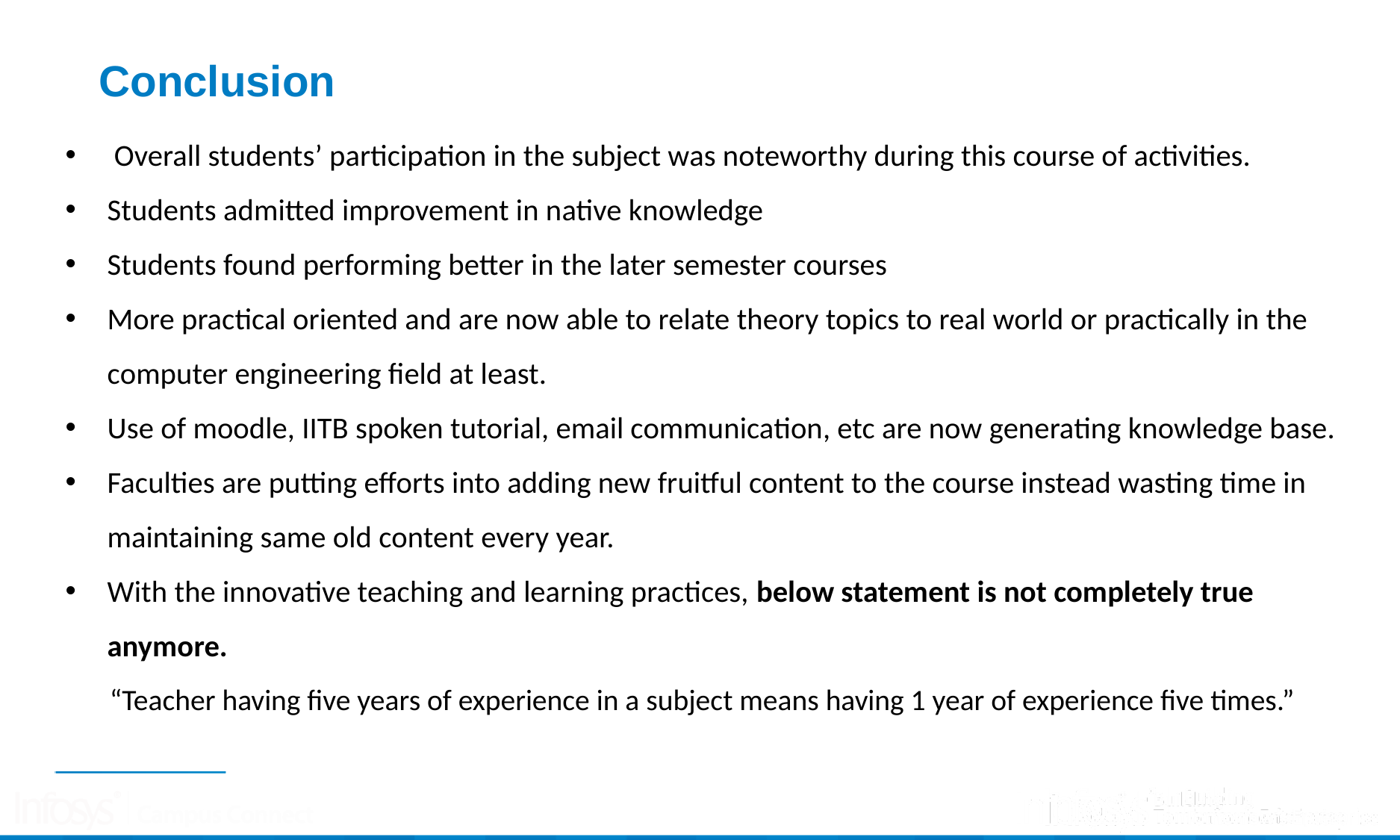

Conclusion
 Overall students’ participation in the subject was noteworthy during this course of activities.
Students admitted improvement in native knowledge
Students found performing better in the later semester courses
More practical oriented and are now able to relate theory topics to real world or practically in the computer engineering field at least.
Use of moodle, IITB spoken tutorial, email communication, etc are now generating knowledge base.
Faculties are putting efforts into adding new fruitful content to the course instead wasting time in maintaining same old content every year.
With the innovative teaching and learning practices, below statement is not completely true anymore.
       “Teacher having five years of experience in a subject means having 1 year of experience five times.”